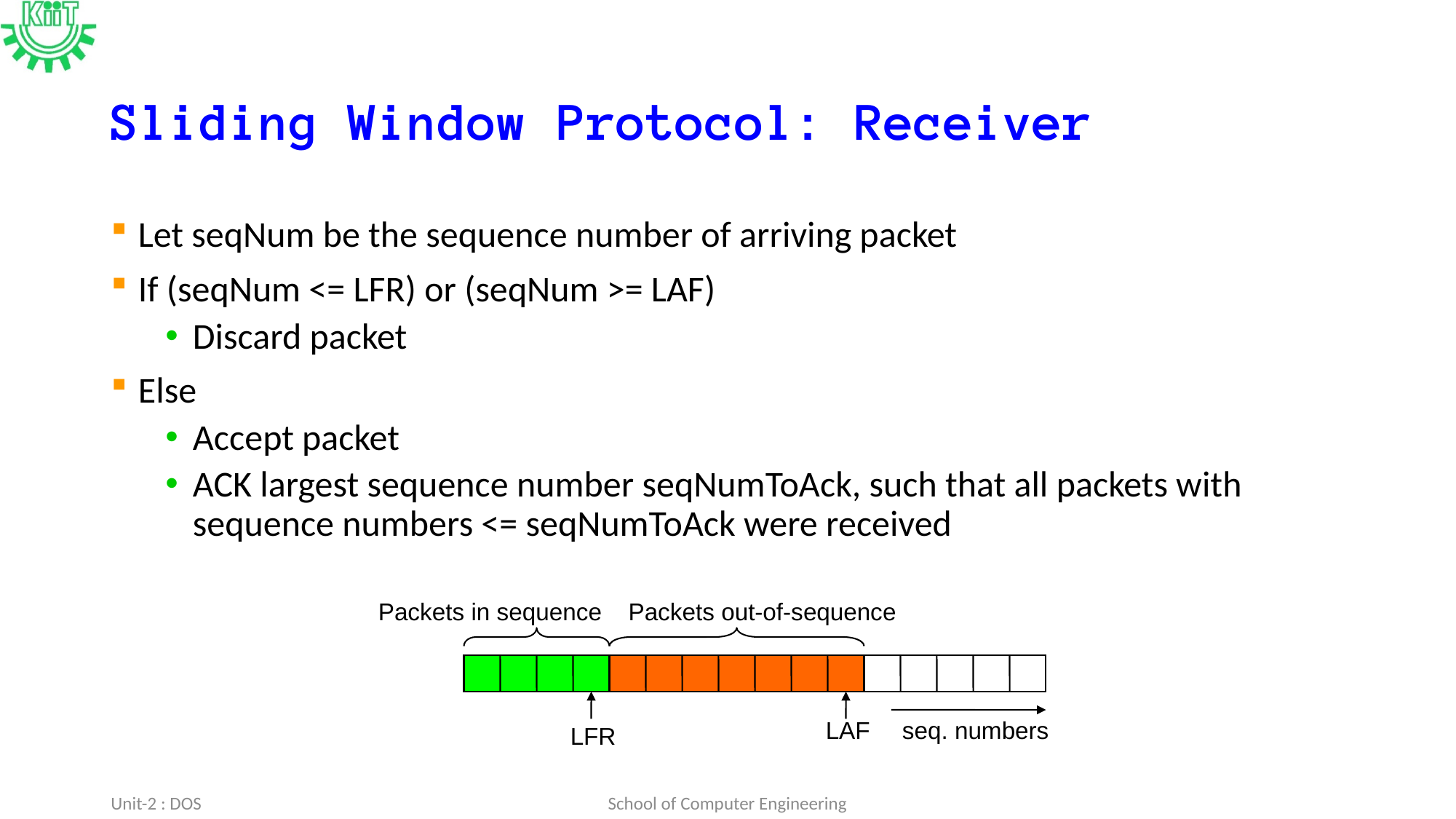

# Sliding Window Protocol: Receiver
Let seqNum be the sequence number of arriving packet
If (seqNum <= LFR) or (seqNum >= LAF)
Discard packet
Else
Accept packet
ACK largest sequence number seqNumToAck, such that all packets with sequence numbers <= seqNumToAck were received

Packets in sequence
Packets out-of-sequence

LAF
seq. numbers
LFR
Unit-2 : DOS
21
School of Computer Engineering